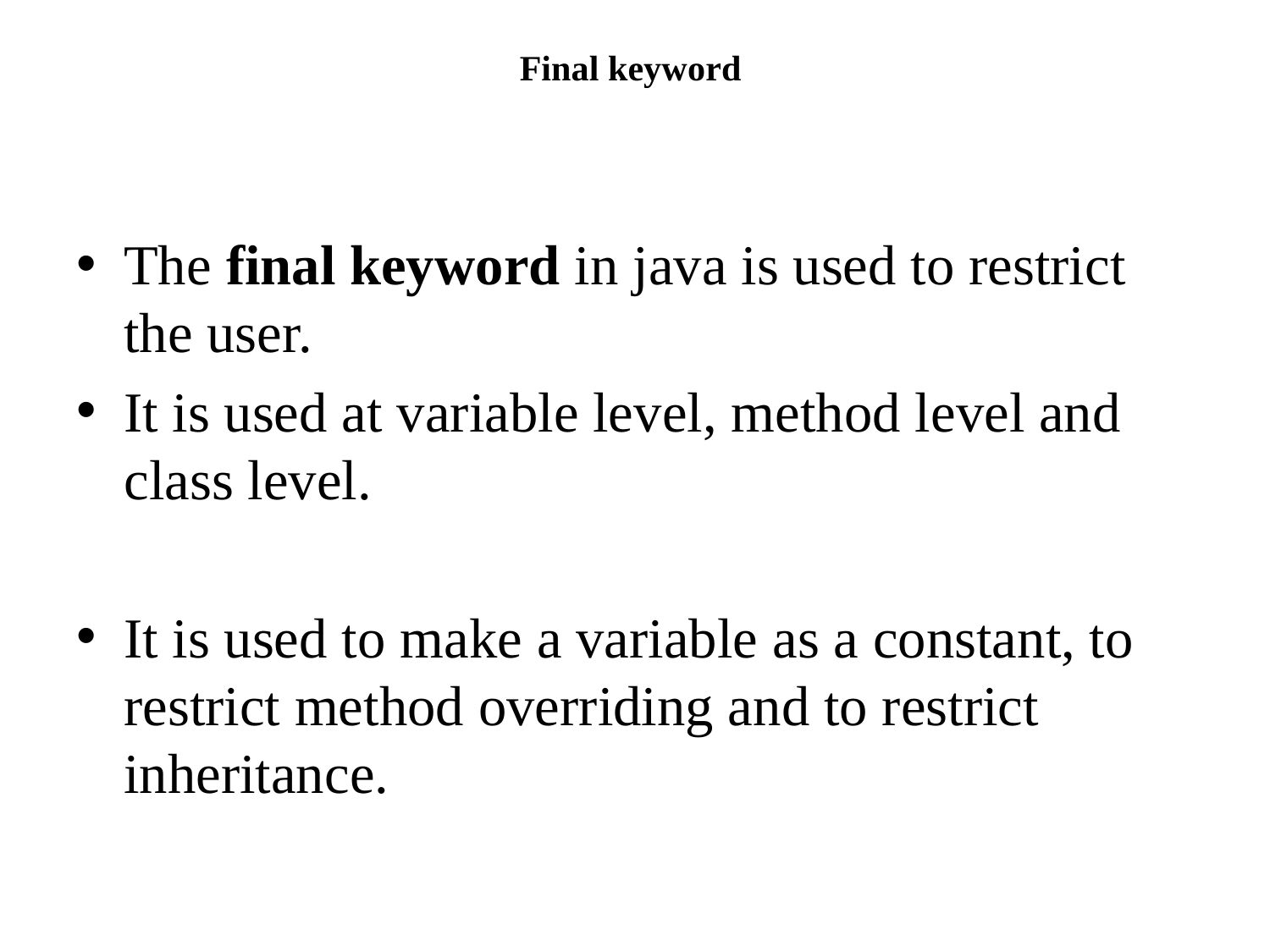

# Final keyword
The final keyword in java is used to restrict the user.
It is used at variable level, method level and class level.

It is used to make a variable as a constant, to restrict method overriding and to restrict inheritance.